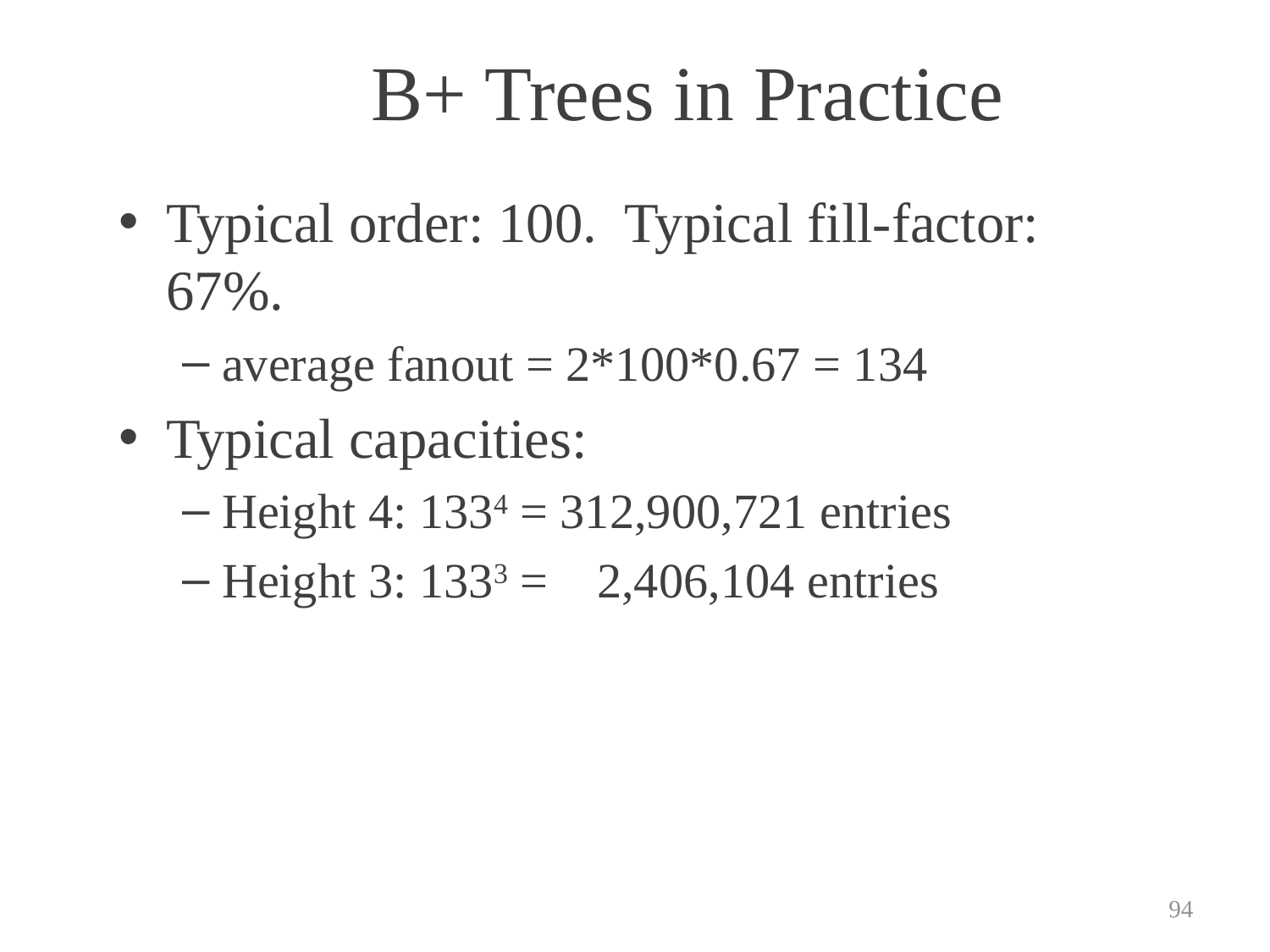

# B+ Trees in Practice
Typical order: 100.  Typical fill-factor: 67%.
average fanout = 2*100*0.67 = 134
Typical capacities:
Height 4: 1334 = 312,900,721 entries
Height 3: 1333 =    2,406,104 entries

94